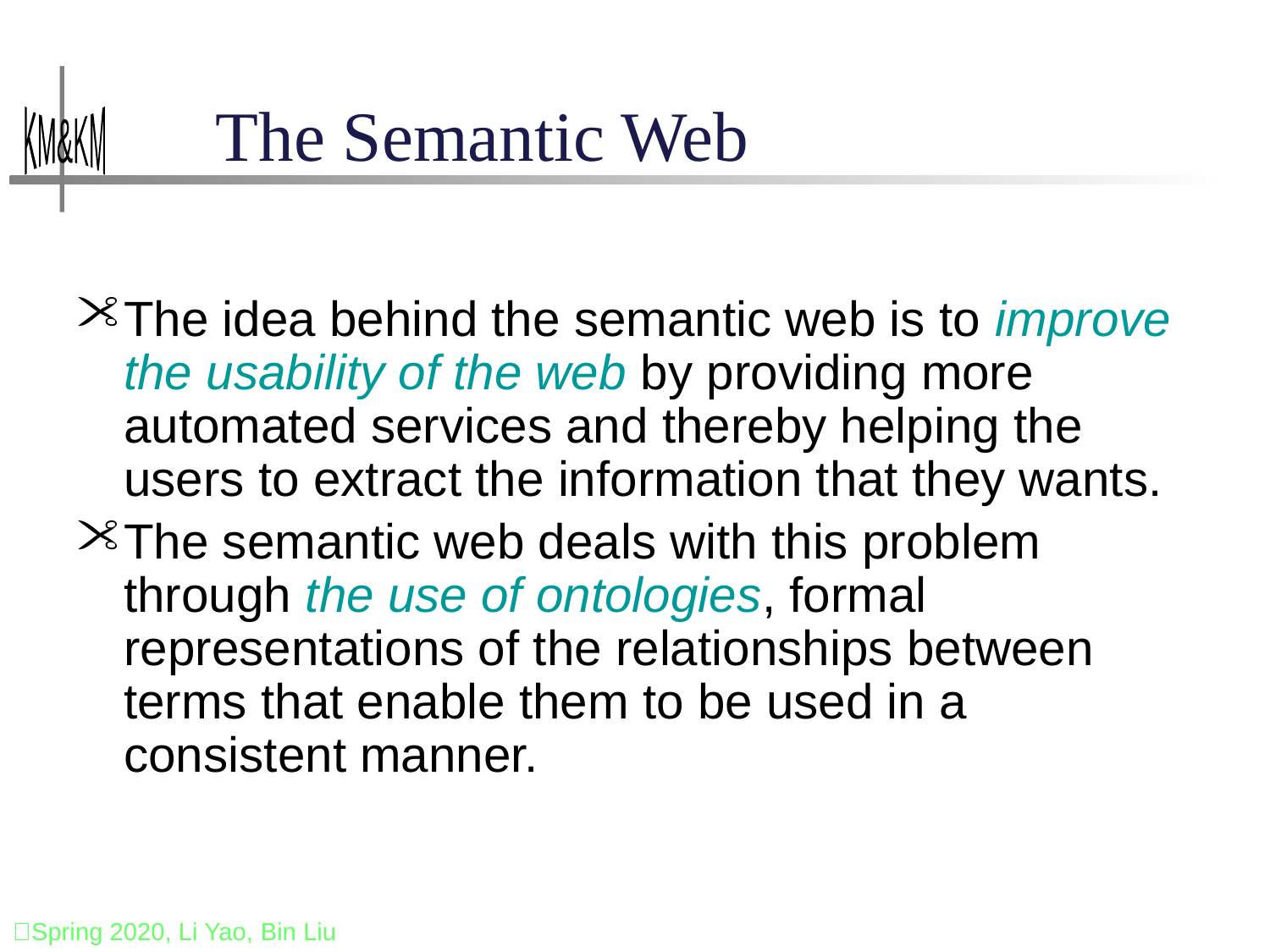

# The Semantic Web
The idea behind the semantic web is to improve the usability of the web by providing more automated services and thereby helping the users to extract the information that they wants.
The semantic web deals with this problem through the use of ontologies, formal representations of the relationships between terms that enable them to be used in a consistent manner.